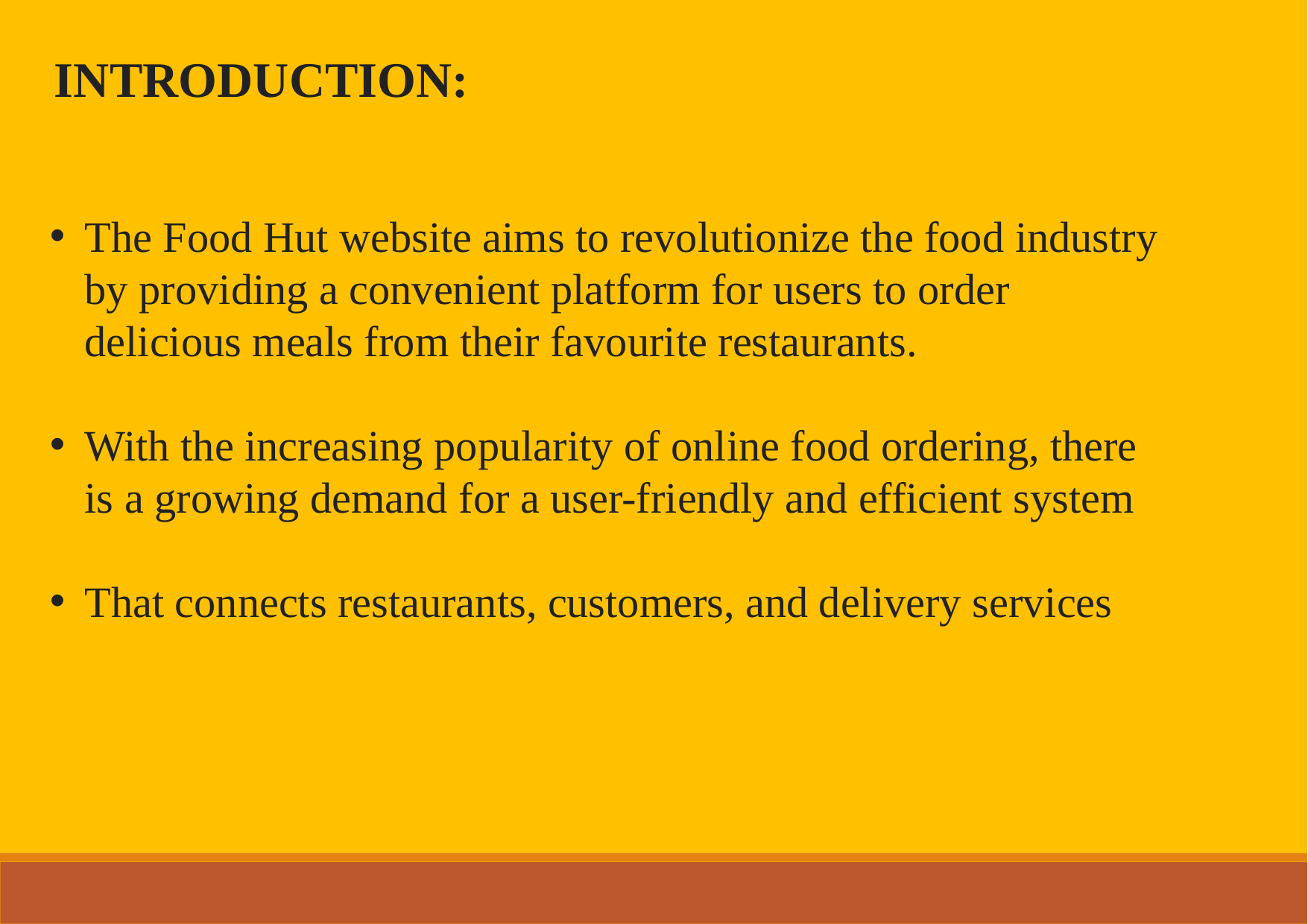

INTRODUCTION:

The Food Hut website aims to revolutionize the food industry by providing a convenient platform for users to order delicious meals from their favourite restaurants.

With the increasing popularity of online food ordering, there is a growing demand for a user-friendly and efficient system

That connects restaurants, customers, and delivery services